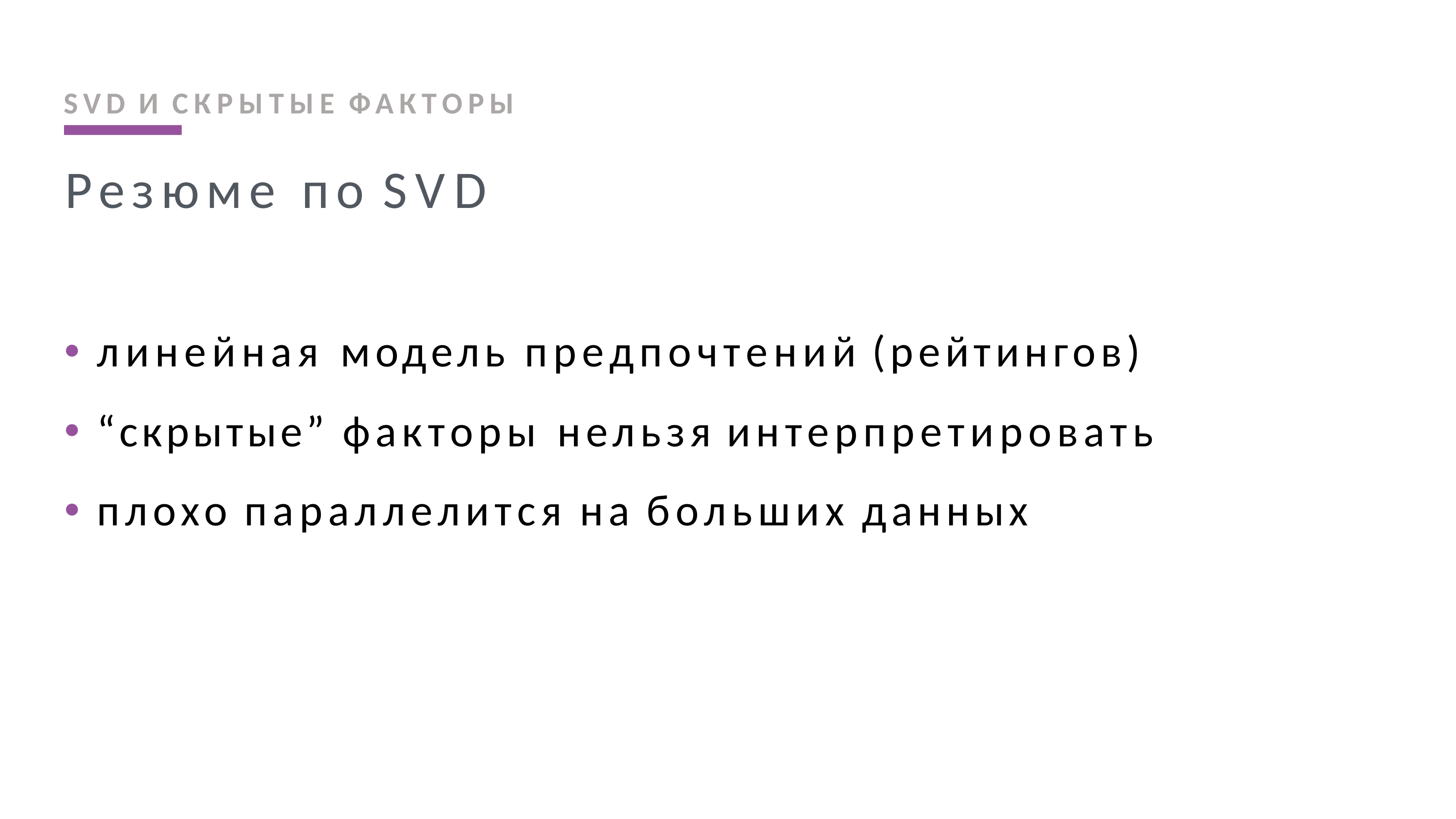

SVD И СКРЫТЫЕ ФАКТОРЫ

# Резюме по SVD
линейная модель предпочтений (рейтингов)
“скрытые” факторы нельзя интерпретировать
плохо параллелится на больших данных